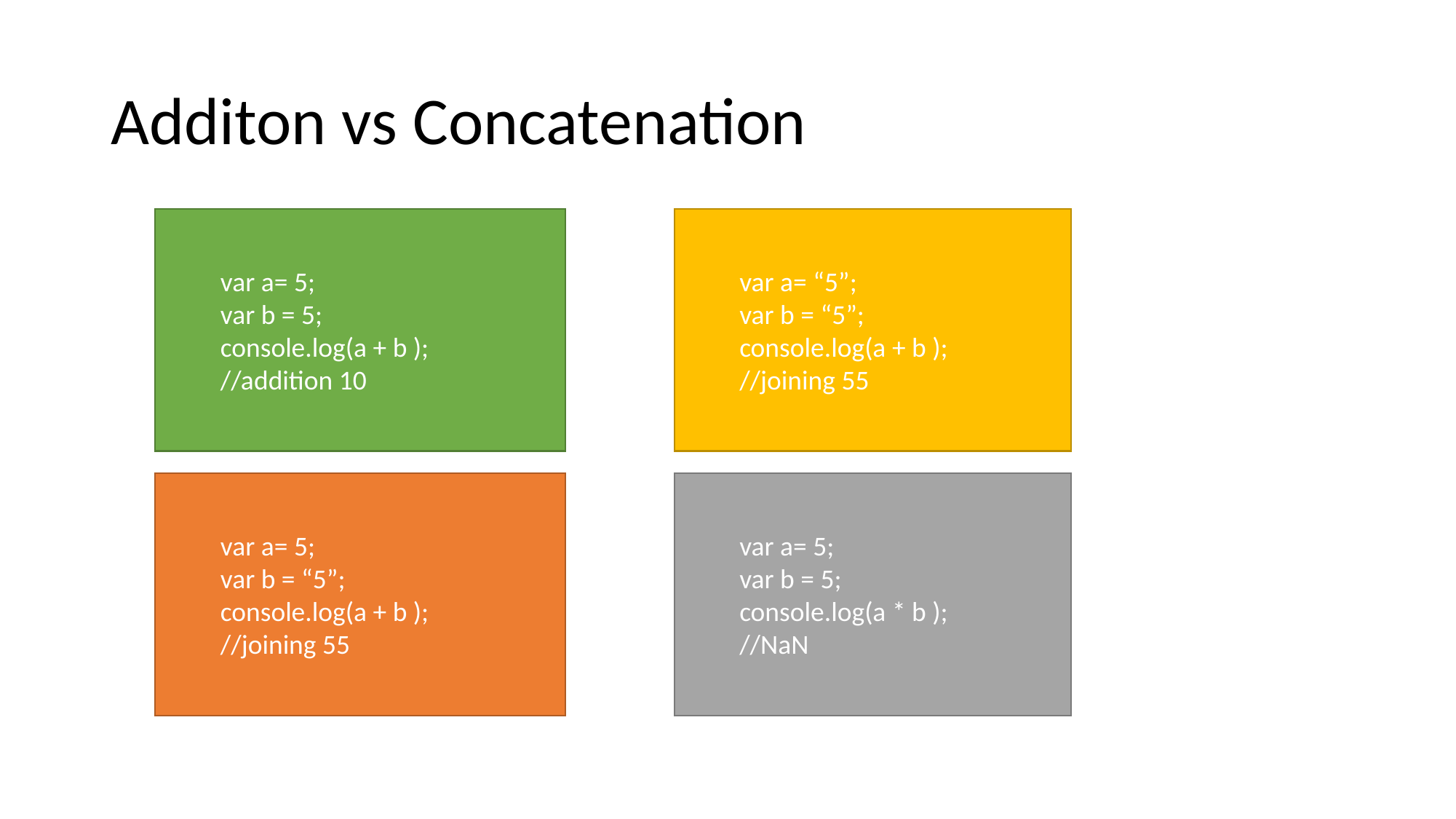

# Additon vs Concatenation
var a= 5;
var b = 5;
console.log(a + b );
//addition 10
var a= “5”;
var b = “5”;
console.log(a + b );
//joining 55

var a= 5;
var b = “5”;
console.log(a + b );
//joining 55
var a= 5;
var b = 5;
console.log(a * b );
//NaN